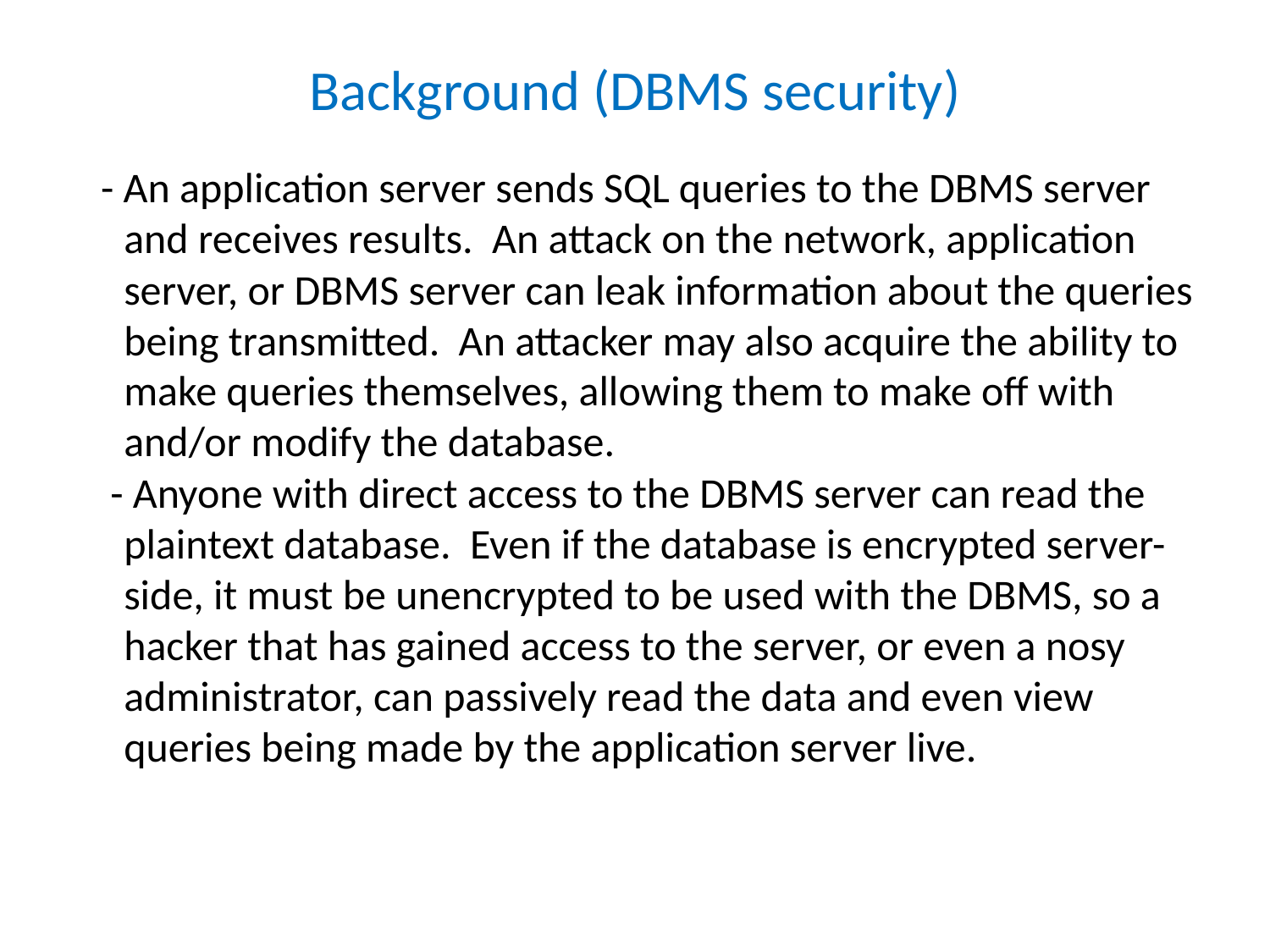

# Background (DBMS security)
- An application server sends SQL queries to the DBMS server and receives results.  An attack on the network, application server, or DBMS server can leak information about the queries being transmitted.  An attacker may also acquire the ability to make queries themselves, allowing them to make off with and/or modify the database.
 - Anyone with direct access to the DBMS server can read the plaintext database.  Even if the database is encrypted server-side, it must be unencrypted to be used with the DBMS, so a hacker that has gained access to the server, or even a nosy administrator, can passively read the data and even view queries being made by the application server live.